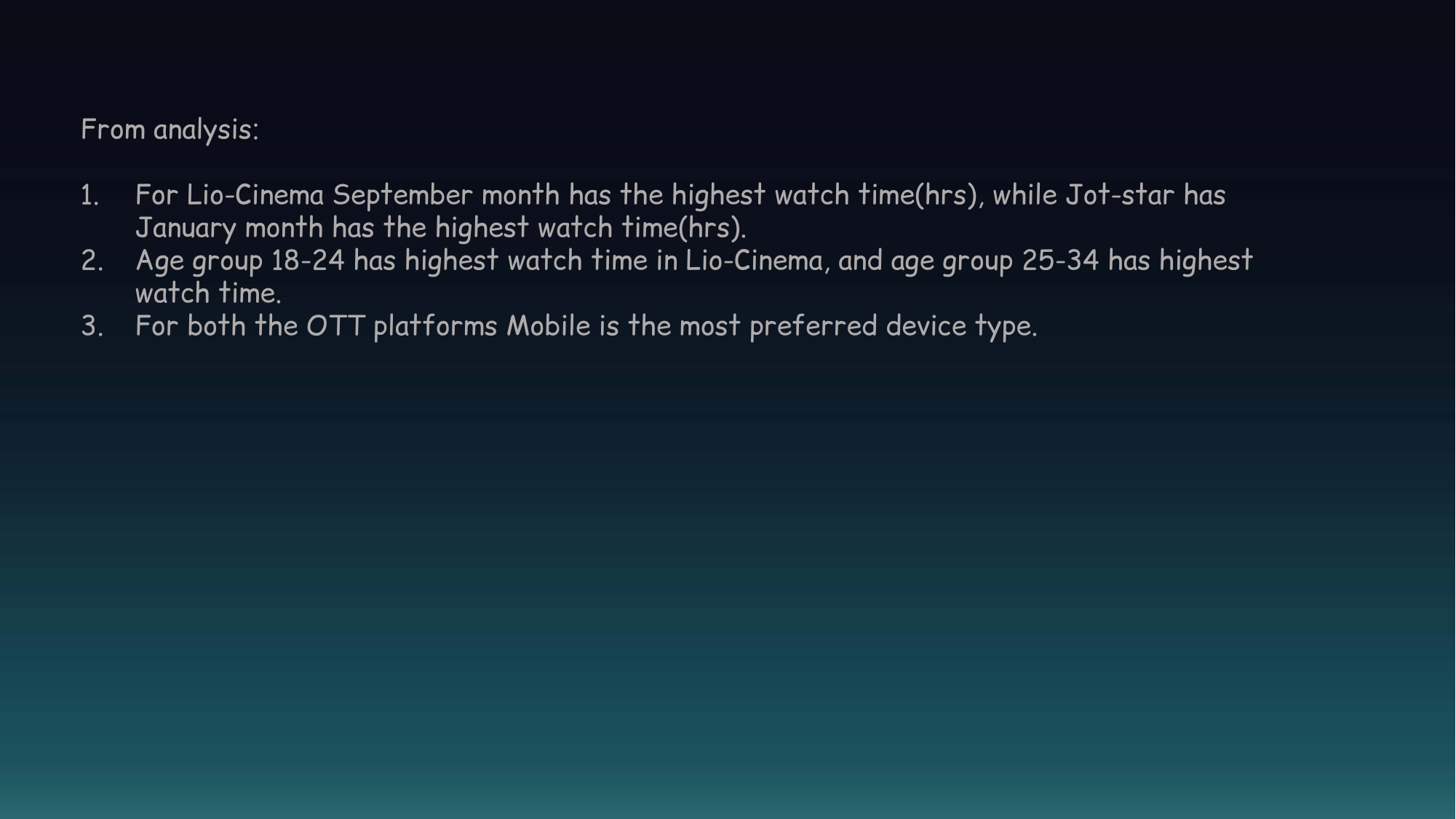

From analysis:

For Lio-Cinema September month has the highest watch time(hrs), while Jot-star has January month has the highest watch time(hrs).
Age group 18-24 has highest watch time in Lio-Cinema, and age group 25-34 has highest watch time.
For both the OTT platforms Mobile is the most preferred device type.